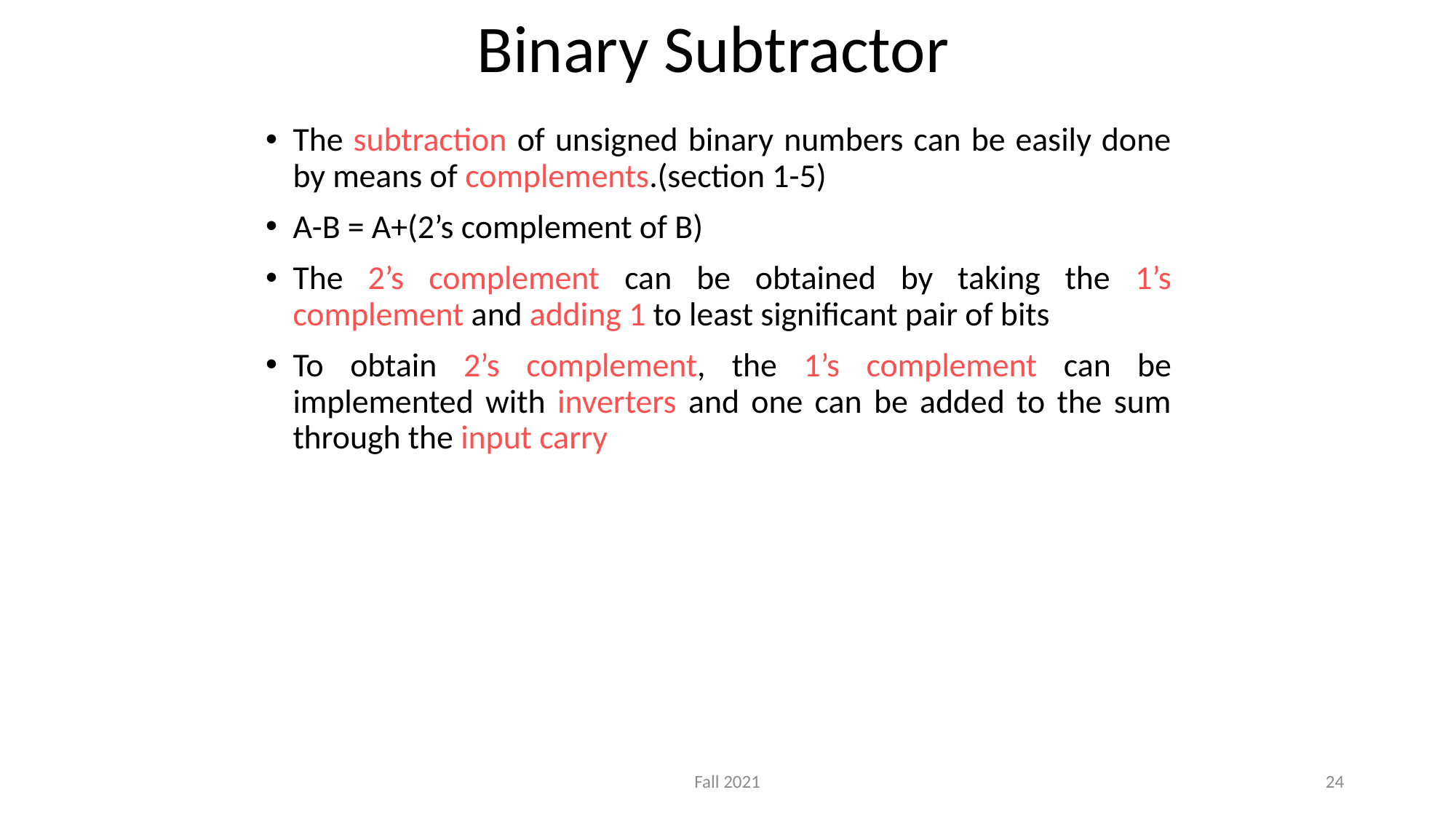

# Binary Subtractor
The subtraction of unsigned binary numbers can be easily done by means of complements.(section 1-5)
A-B = A+(2’s complement of B)
The 2’s complement can be obtained by taking the 1’s complement and adding 1 to least significant pair of bits
To obtain 2’s complement, the 1’s complement can be implemented with inverters and one can be added to the sum through the input carry
Fall 2021
24